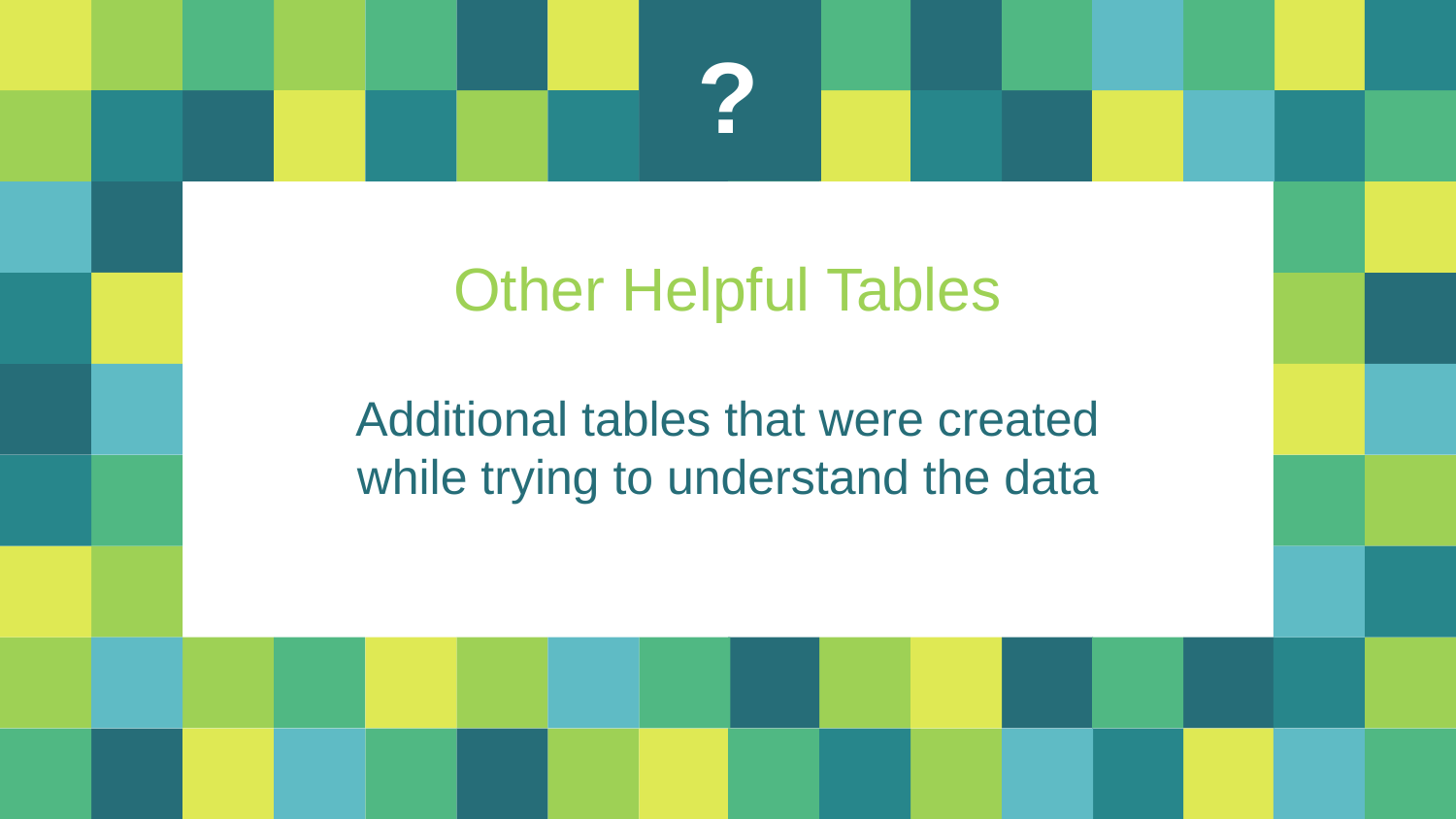

?
Other Helpful Tables
Additional tables that were created while trying to understand the data